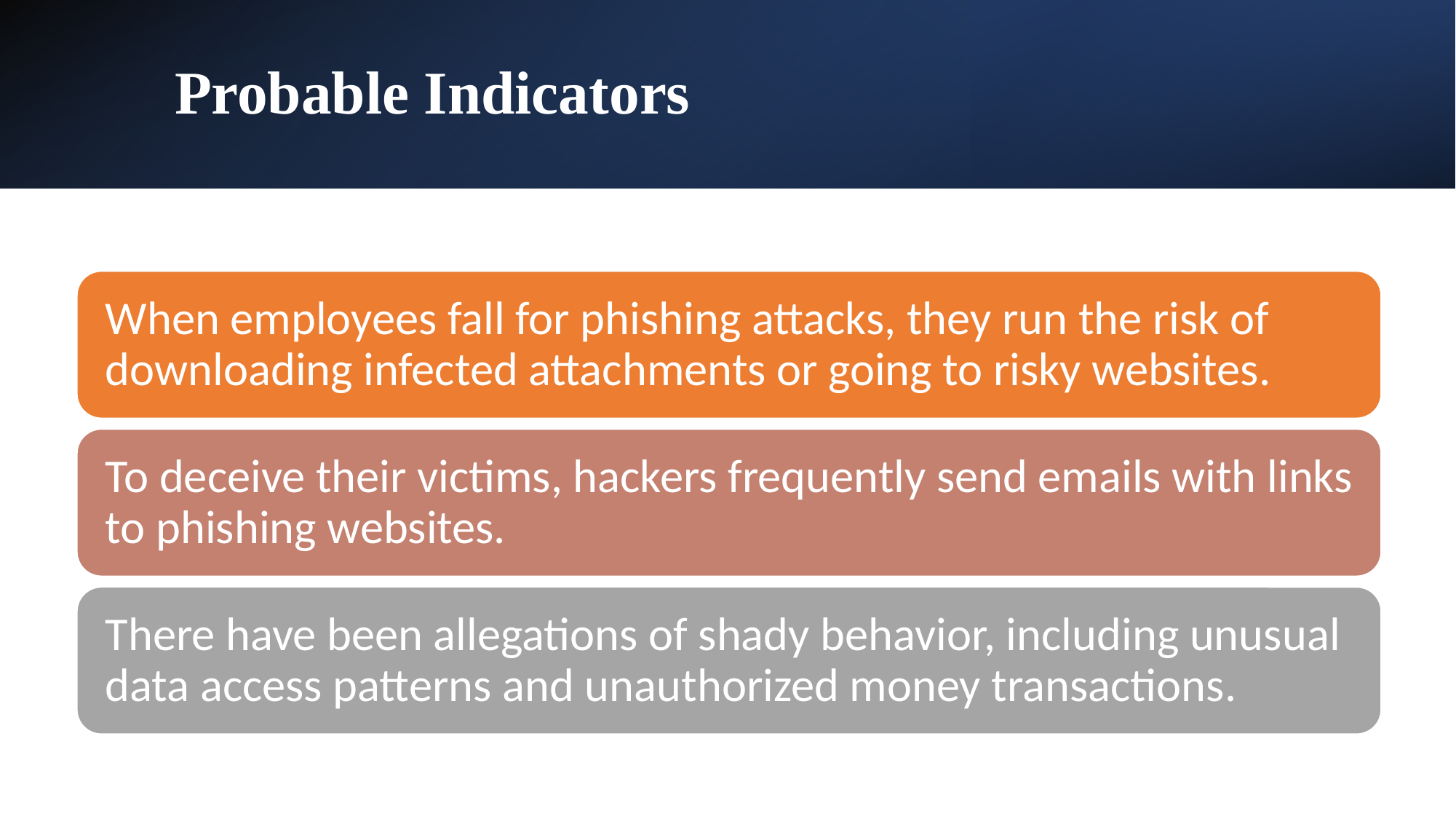

# Probable Indicators
When employees fall for phishing attacks, they run the risk of downloading infected attachments or going to risky websites.
To deceive their victims, hackers frequently send emails with links to phishing websites.
There have been allegations of shady behavior, including unusual data access patterns and unauthorized money transactions.